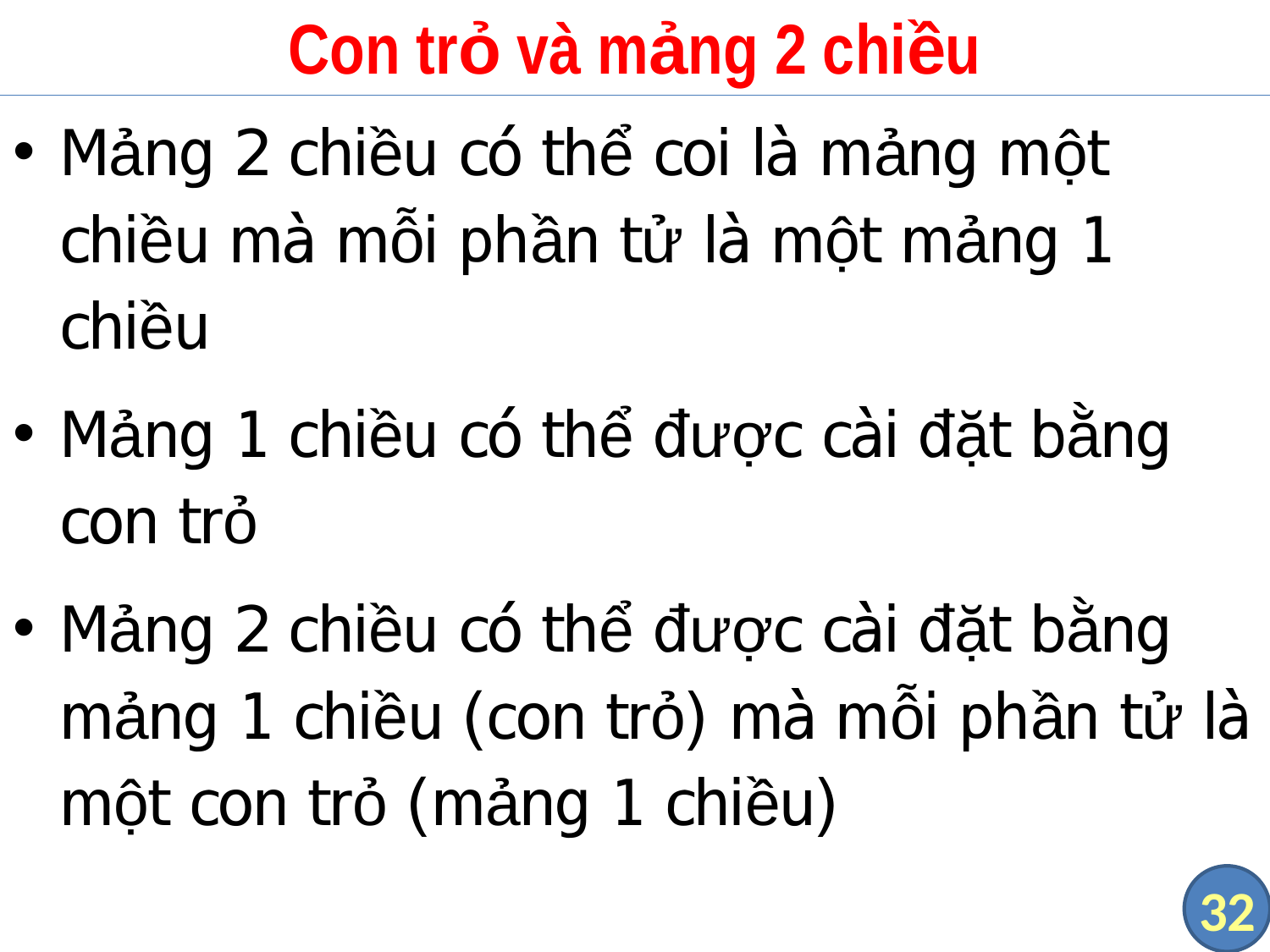

# Con trỏ và mảng 2 chiều
Mảng 2 chiều có thể coi là mảng một chiều mà mỗi phần tử là một mảng 1 chiều
Mảng 1 chiều có thể được cài đặt bằng con trỏ
Mảng 2 chiều có thể được cài đặt bằng mảng 1 chiều (con trỏ) mà mỗi phần tử là một con trỏ (mảng 1 chiều)
32